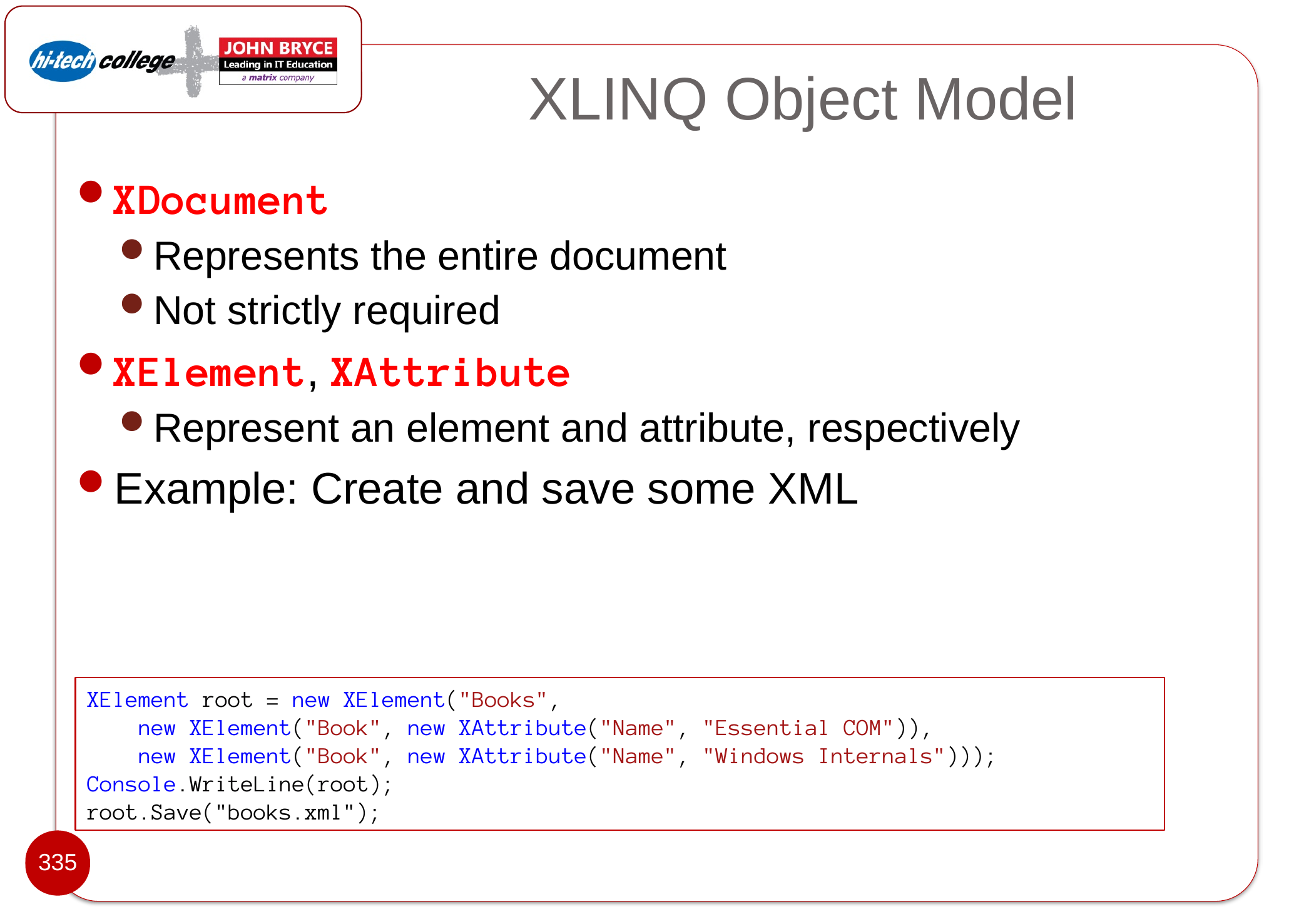

# XLINQ Object Model
XDocument
Represents the entire document
Not strictly required
XElement, XAttribute
Represent an element and attribute, respectively
Example: Create and save some XML
XElement root = new XElement("Books",
    new XElement("Book", new XAttribute("Name", "Essential COM")),
    new XElement("Book", new XAttribute("Name", "Windows Internals")));
Console.WriteLine(root);
root.Save("books.xml");
335